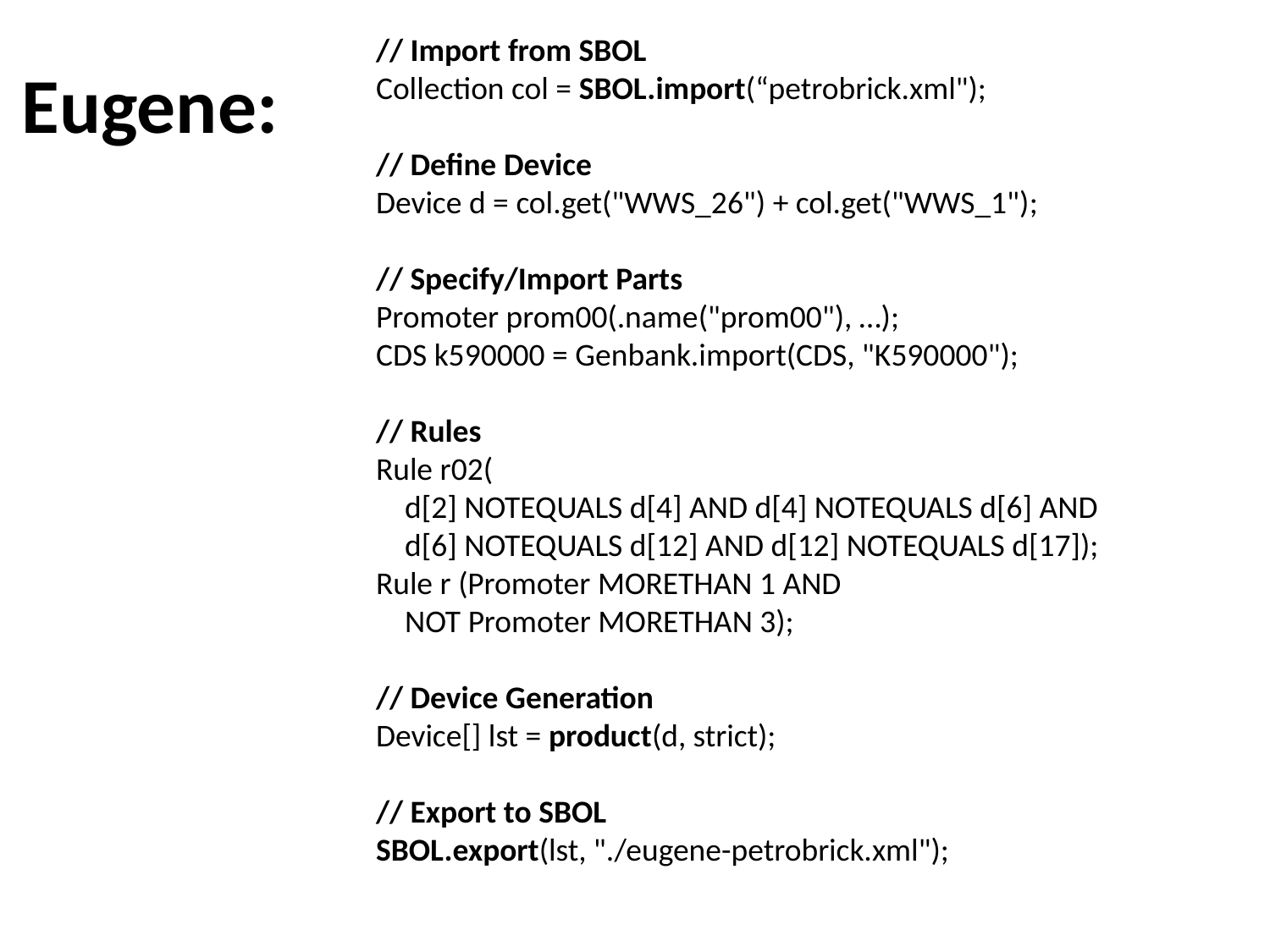

# Eugene:
// Import from SBOL
Collection col = SBOL.import(“petrobrick.xml");

// Define Device
Device d = col.get("WWS_26") + col.get("WWS_1");

// Specify/Import Parts
Promoter prom00(.name("prom00"), …);
CDS k590000 = Genbank.import(CDS, "K590000");

// Rules
Rule r02(
    d[2] NOTEQUALS d[4] AND d[4] NOTEQUALS d[6] AND
    d[6] NOTEQUALS d[12] AND d[12] NOTEQUALS d[17]);
Rule r (Promoter MORETHAN 1 AND
    NOT Promoter MORETHAN 3);

// Device Generation
Device[] lst = product(d, strict);

// Export to SBOL
SBOL.export(lst, "./eugene-petrobrick.xml");